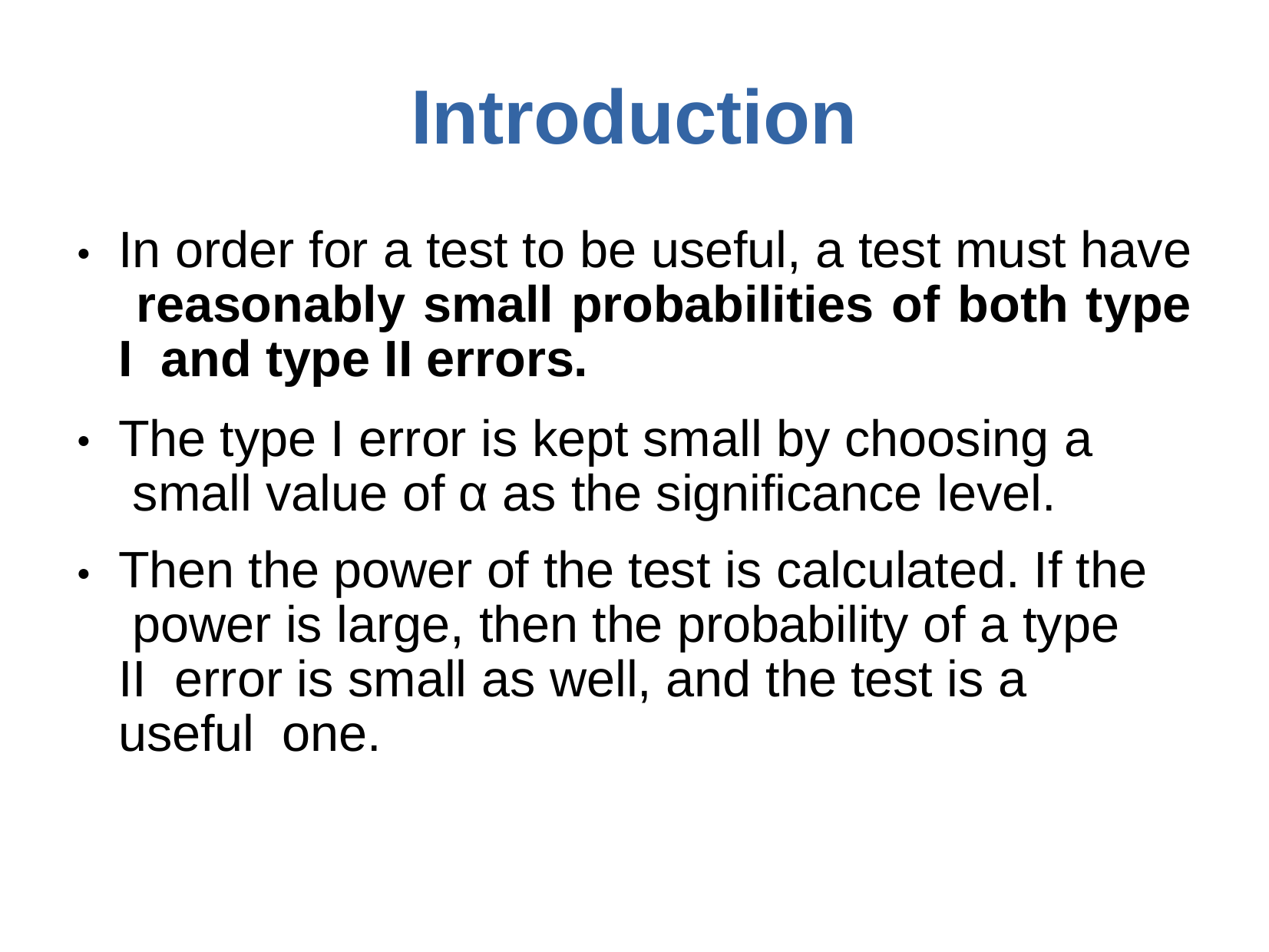

# Introduction
In order for a test to be useful, a test must have  reasonably small probabilities of both type I  and type II errors.
The type I error is kept small by choosing a  small value of α as the significance level.
Then the power of the test is calculated. If the  power is large, then the probability of a type II  error is small as well, and the test is a useful  one.
●
●
●